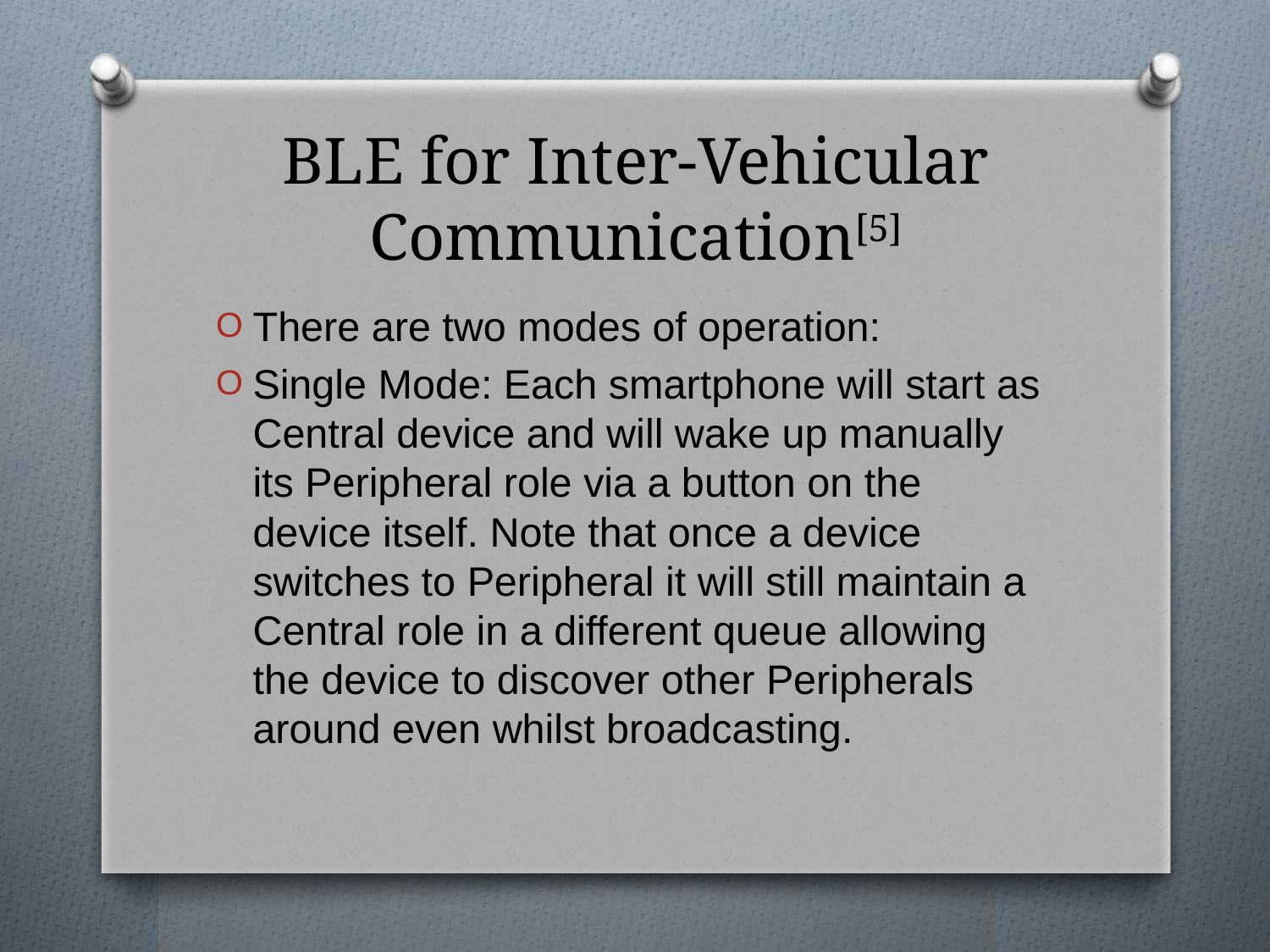

# BLE for Inter-Vehicular Communication[5]
There are two modes of operation:
Single Mode: Each smartphone will start as Central device and will wake up manually its Peripheral role via a button on the device itself. Note that once a device switches to Peripheral it will still maintain a Central role in a different queue allowing the device to discover other Peripherals around even whilst broadcasting.